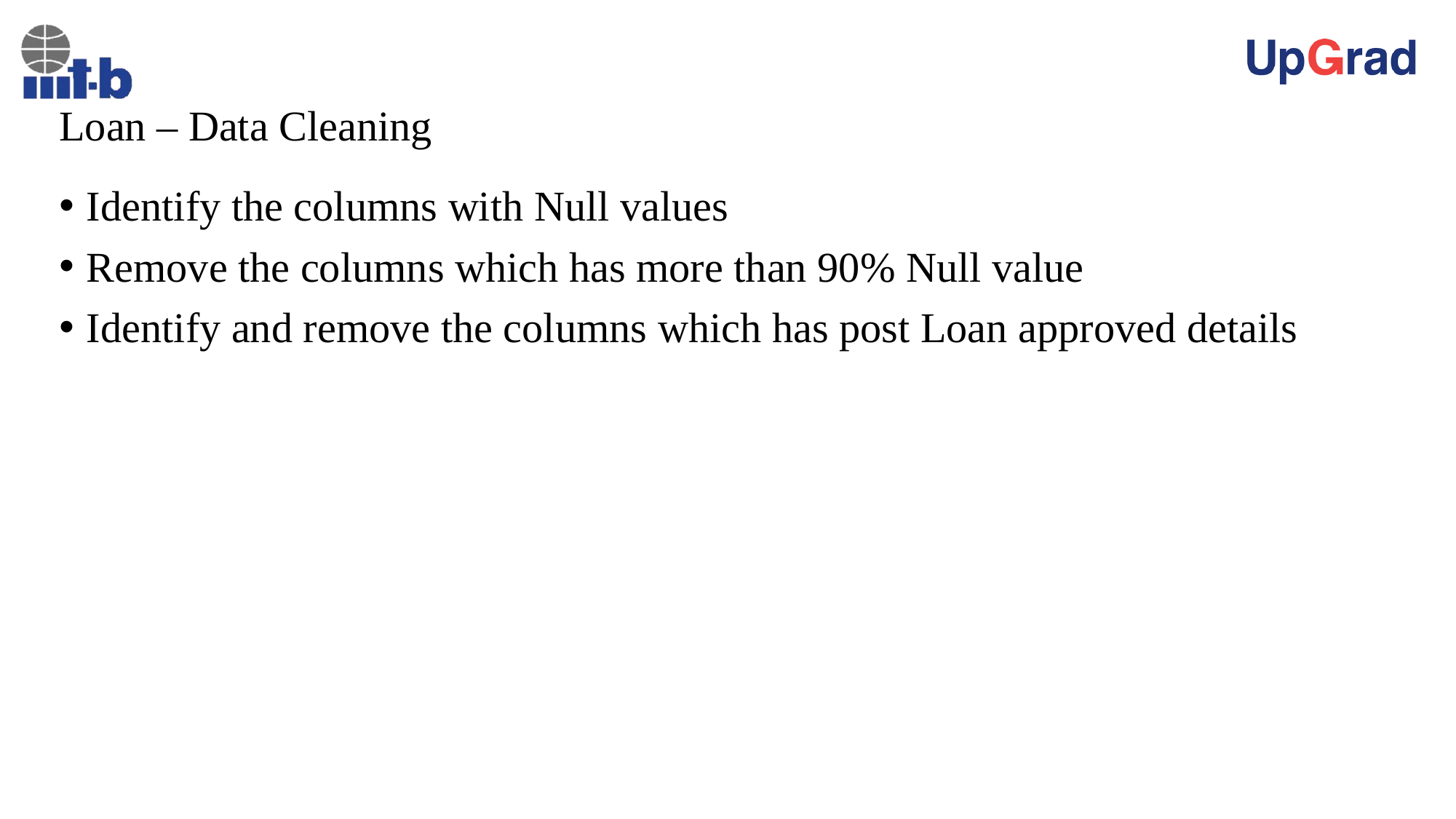

# Loan – Data Cleaning
Identify the columns with Null values
Remove the columns which has more than 90% Null value
Identify and remove the columns which has post Loan approved details